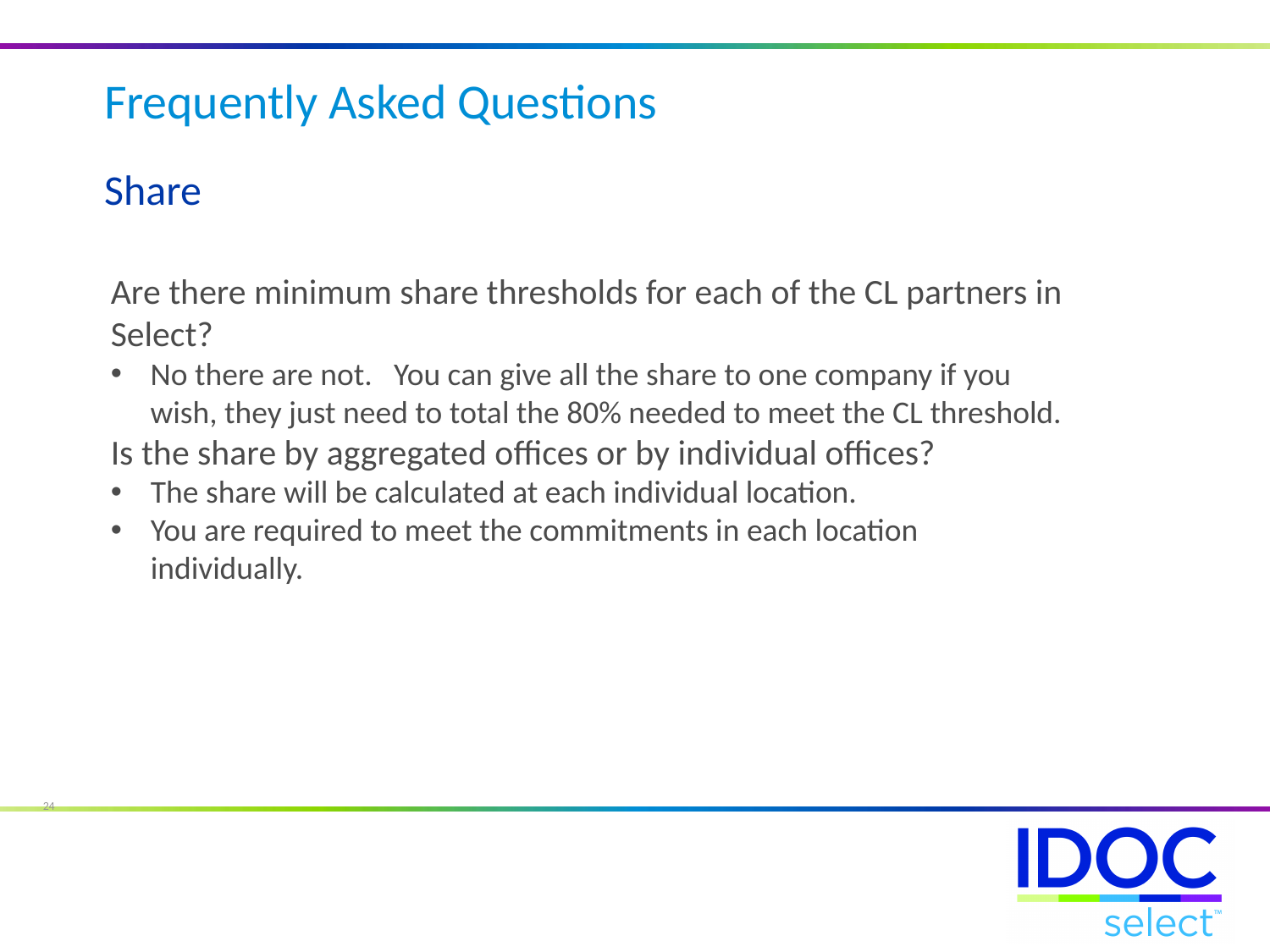

Frequently Asked Questions
Share
Are there minimum share thresholds for each of the CL partners in Select?
No there are not.   You can give all the share to one company if you wish, they just need to total the 80% needed to meet the CL threshold.
Is the share by aggregated offices or by individual offices?
The share will be calculated at each individual location.
You are required to meet the commitments in each location individually.

24